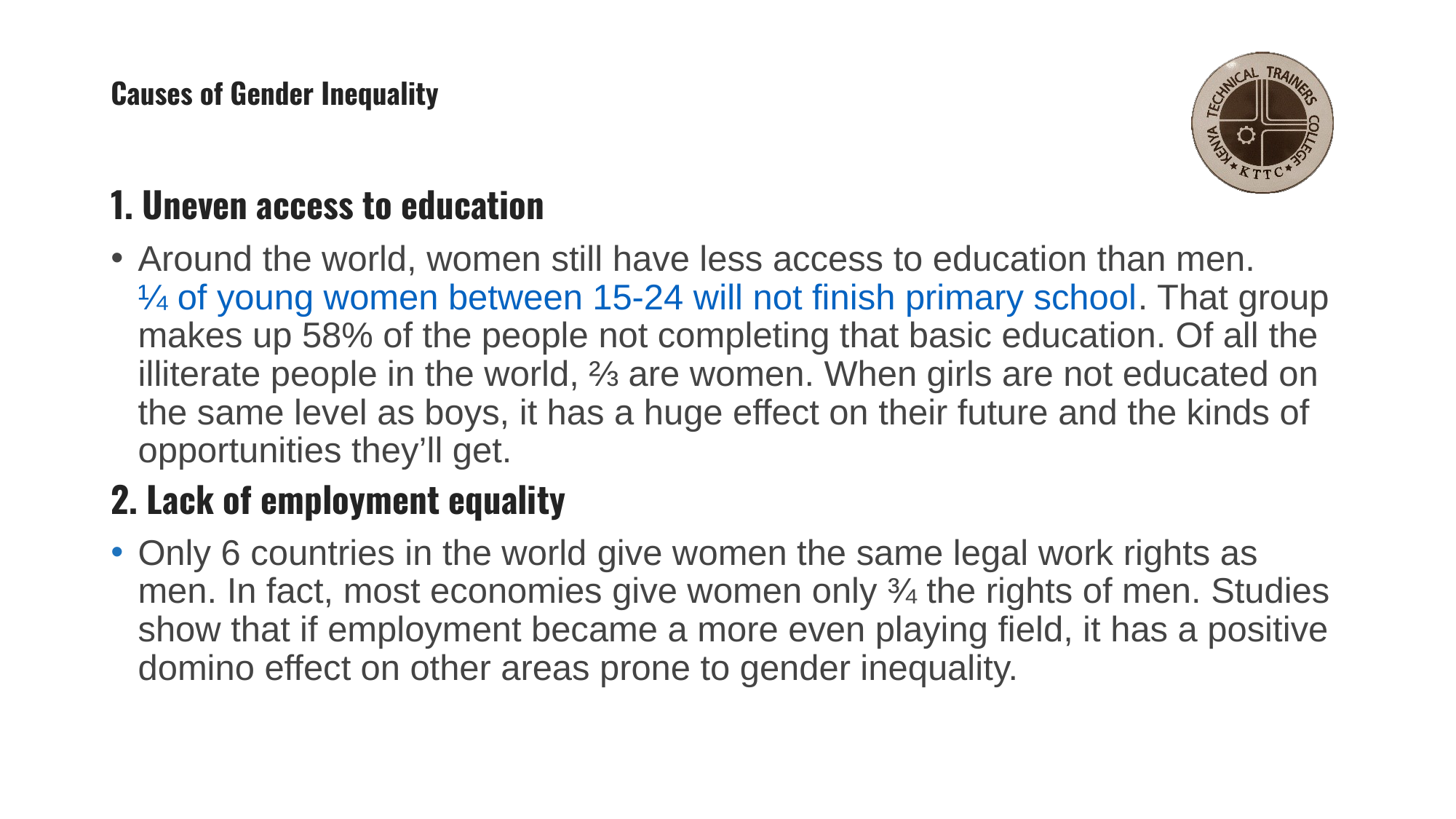

# Causes of Gender Inequality
1. Uneven access to education
Around the world, women still have less access to education than men. ¼ of young women between 15-24 will not finish primary school. That group makes up 58% of the people not completing that basic education. Of all the illiterate people in the world, ⅔ are women. When girls are not educated on the same level as boys, it has a huge effect on their future and the kinds of opportunities they’ll get.
2. Lack of employment equality
Only 6 countries in the world give women the same legal work rights as men. In fact, most economies give women only ¾ the rights of men. Studies show that if employment became a more even playing field, it has a positive domino effect on other areas prone to gender inequality.